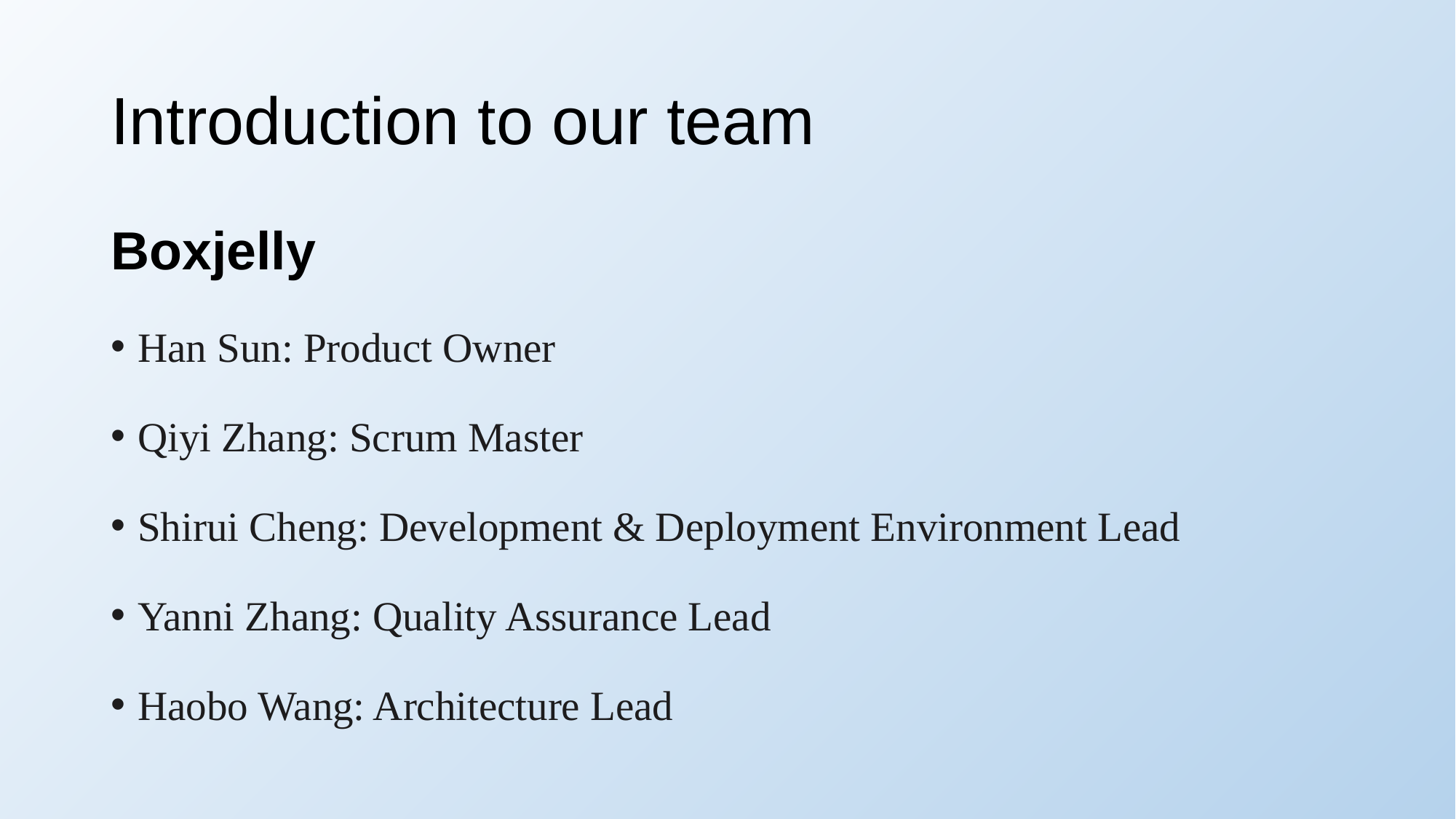

# Introduction to our team
Boxjelly
Han Sun: Product Owner
Qiyi Zhang: Scrum Master
Shirui Cheng: Development & Deployment Environment Lead
Yanni Zhang: Quality Assurance Lead
Haobo Wang: Architecture Lead